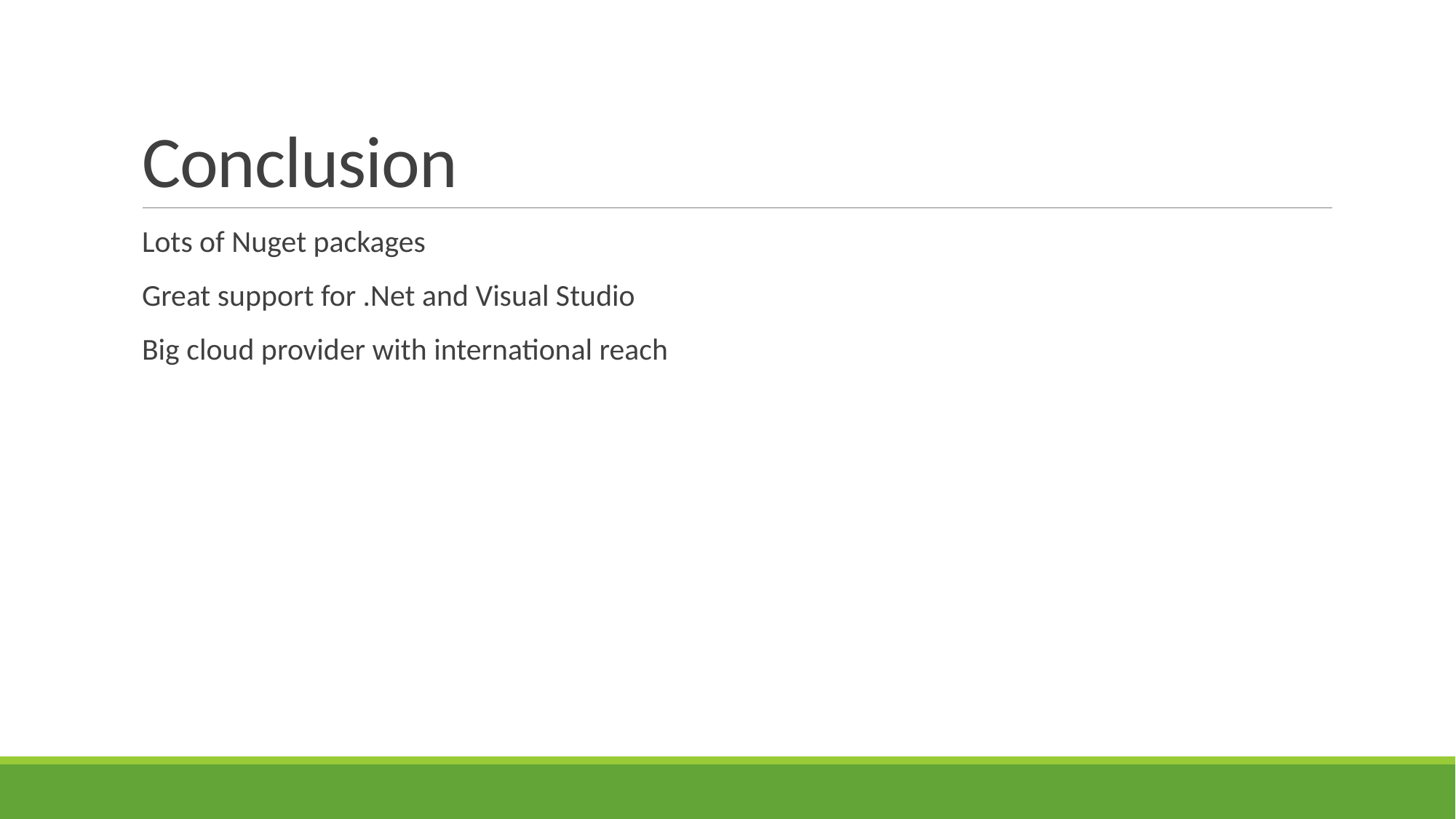

# Conclusion
Lots of Nuget packages
Great support for .Net and Visual Studio
Big cloud provider with international reach